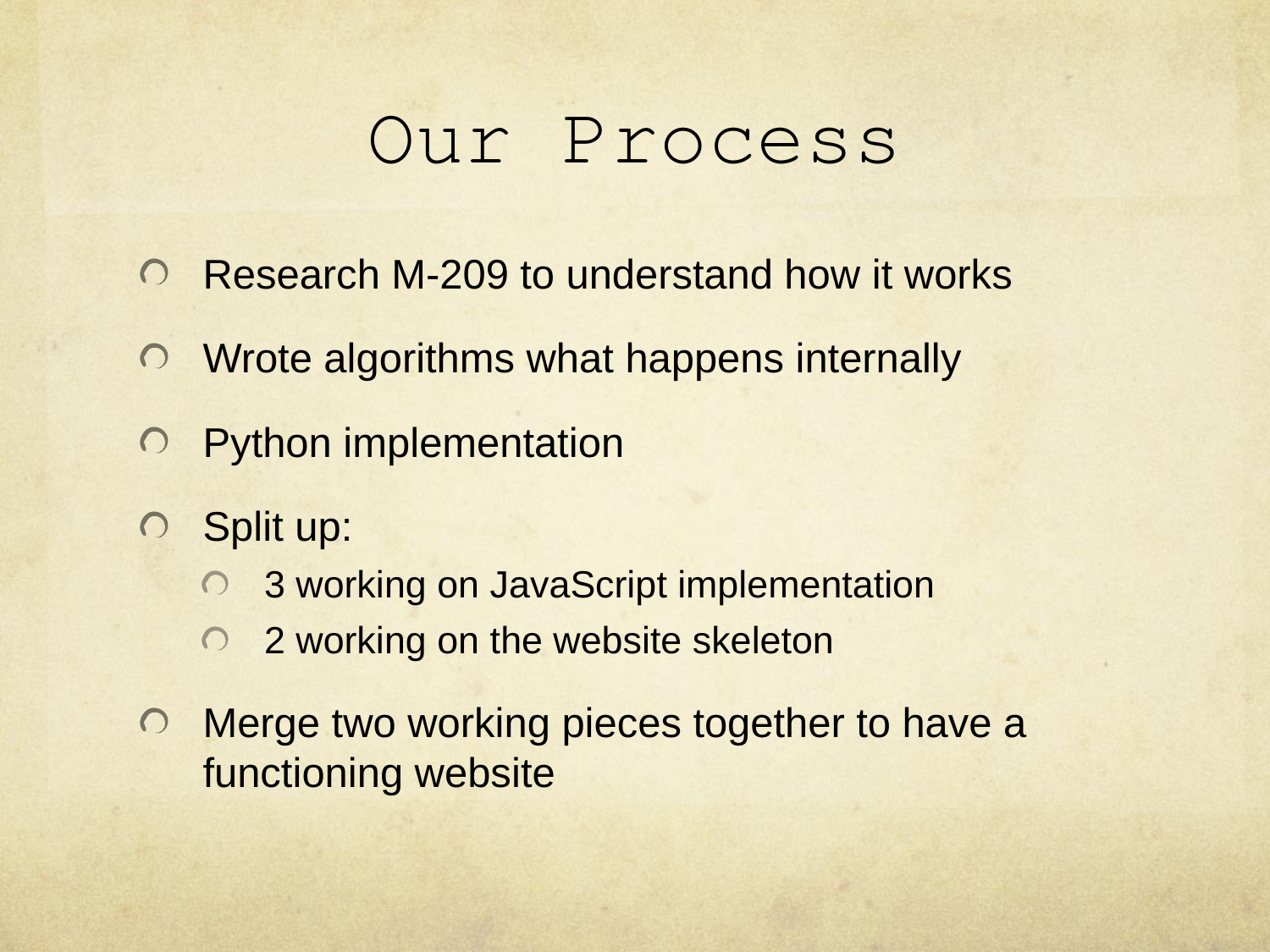

# Our Process
Research M-209 to understand how it works
Wrote algorithms what happens internally
Python implementation
Split up:
3 working on JavaScript implementation
2 working on the website skeleton
Merge two working pieces together to have a functioning website